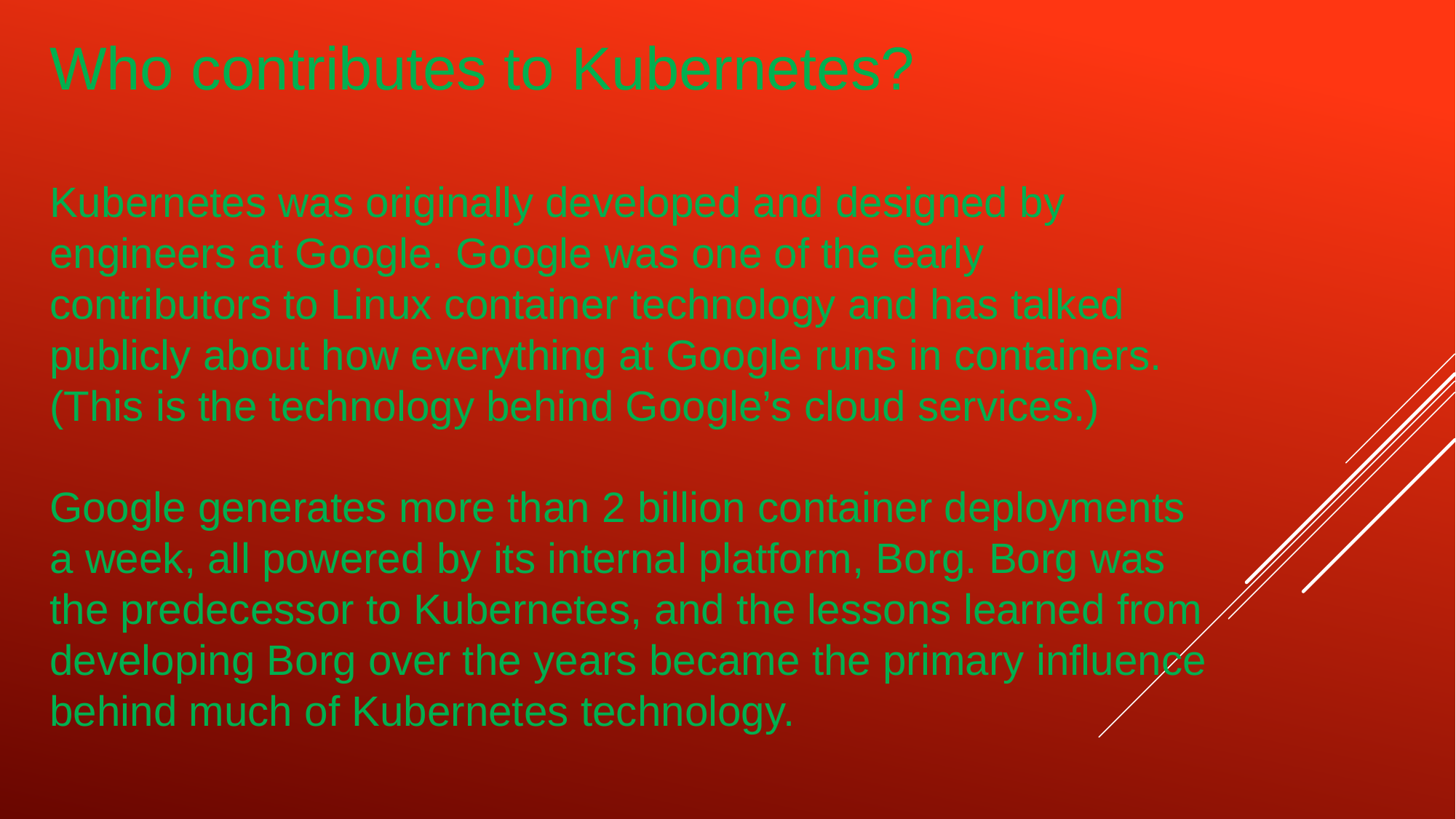

Who contributes to Kubernetes?

Kubernetes was originally developed and designed by engineers at Google. Google was one of the early contributors to Linux container technology and has talked publicly about how everything at Google runs in containers. (This is the technology behind Google’s cloud services.)

Google generates more than 2 billion container deployments a week, all powered by its internal platform, Borg. Borg was the predecessor to Kubernetes, and the lessons learned from developing Borg over the years became the primary influence behind much of Kubernetes technology.